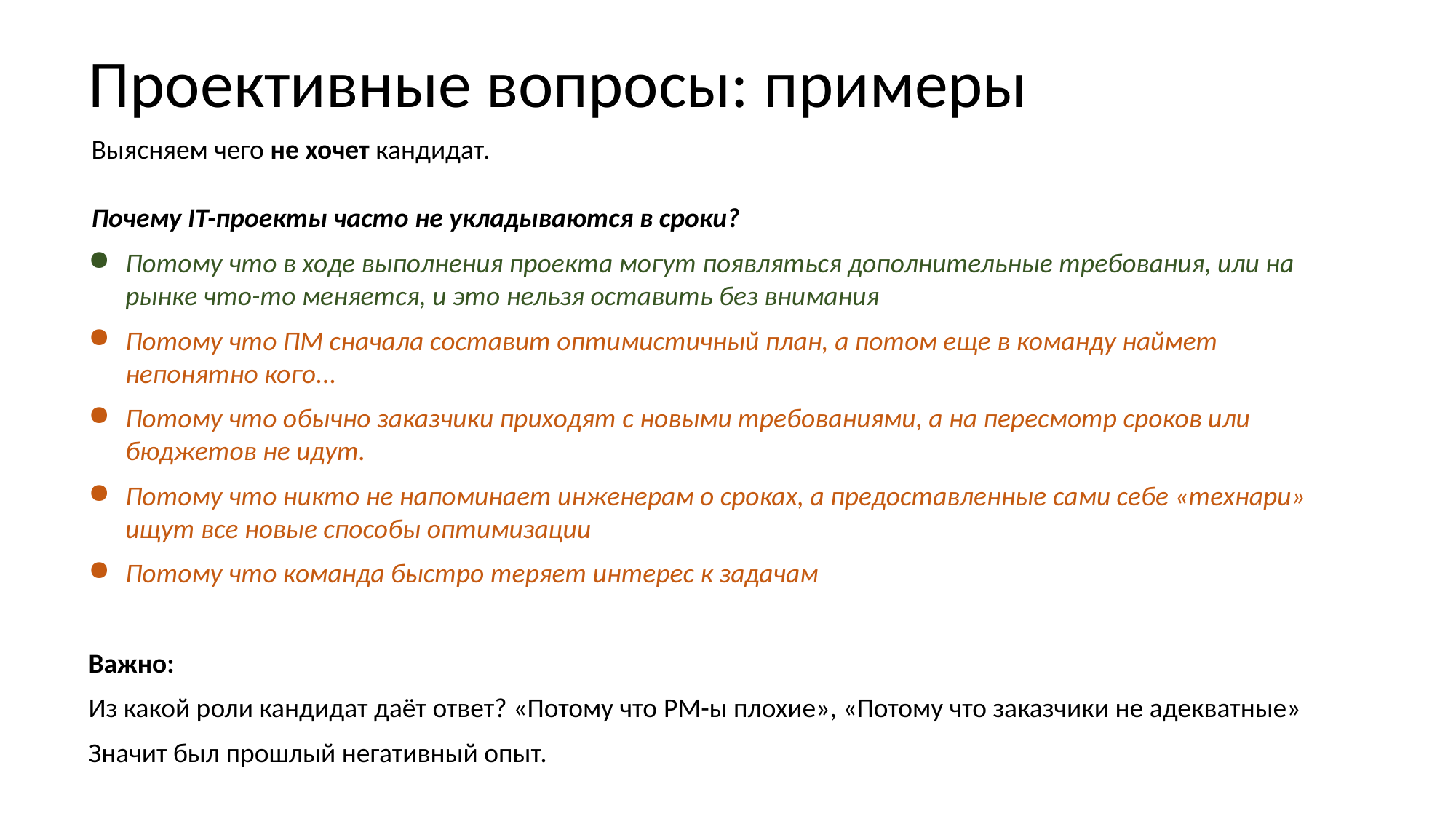

# Проективные вопросы: примеры
Выясняем чего не хочет кандидат.

Почему IТ-проекты часто не укладываются в сроки?
Потому что в ходе выполнения проекта могут появляться дополнительные требования, или на рынке что-то меняется, и это нельзя оставить без внимания
Потому что ПМ сначала составит оптимистичный план, а потом еще в команду наймет непонятно кого...
Потому что обычно заказчики приходят с новыми требованиями, а на пересмотр сроков или бюджетов не идут.
Потому что никто не напоминает инженерам о сроках, а предоставленные сами себе «технари» ищут все новые способы оптимизации
Потому что команда быстро теряет интерес к задачам

Важно:
Из какой роли кандидат даёт ответ? «Потому что PM-ы плохие», «Потому что заказчики не адекватные»
Значит был прошлый негативный опыт.